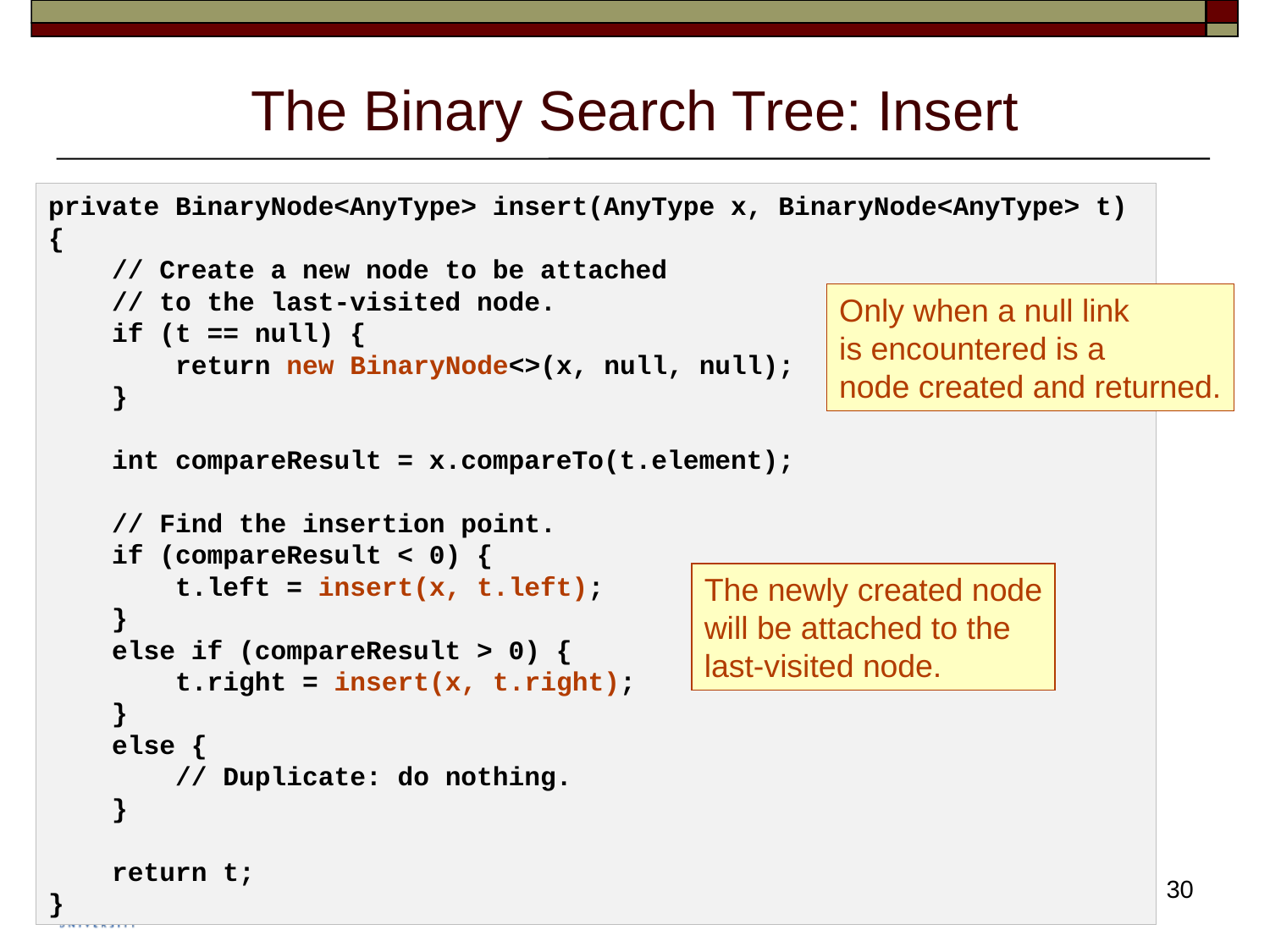

# The Binary Search Tree: Insert
private BinaryNode<AnyType> insert(AnyType x, BinaryNode<AnyType> t)
{
    // Create a new node to be attached
    // to the last-visited node.
    if (t == null) {
        return new BinaryNode<>(x, null, null);
    }

    int compareResult = x.compareTo(t.element);

    // Find the insertion point.
    if (compareResult < 0) {
        t.left = insert(x, t.left);
    }
    else if (compareResult > 0) {
        t.right = insert(x, t.right);
    }
    else {
        // Duplicate: do nothing.
    }

    return t;
}
Only when a null link
is encountered is a
node created and returned.
The newly created node
will be attached to the
last-visited node.
30